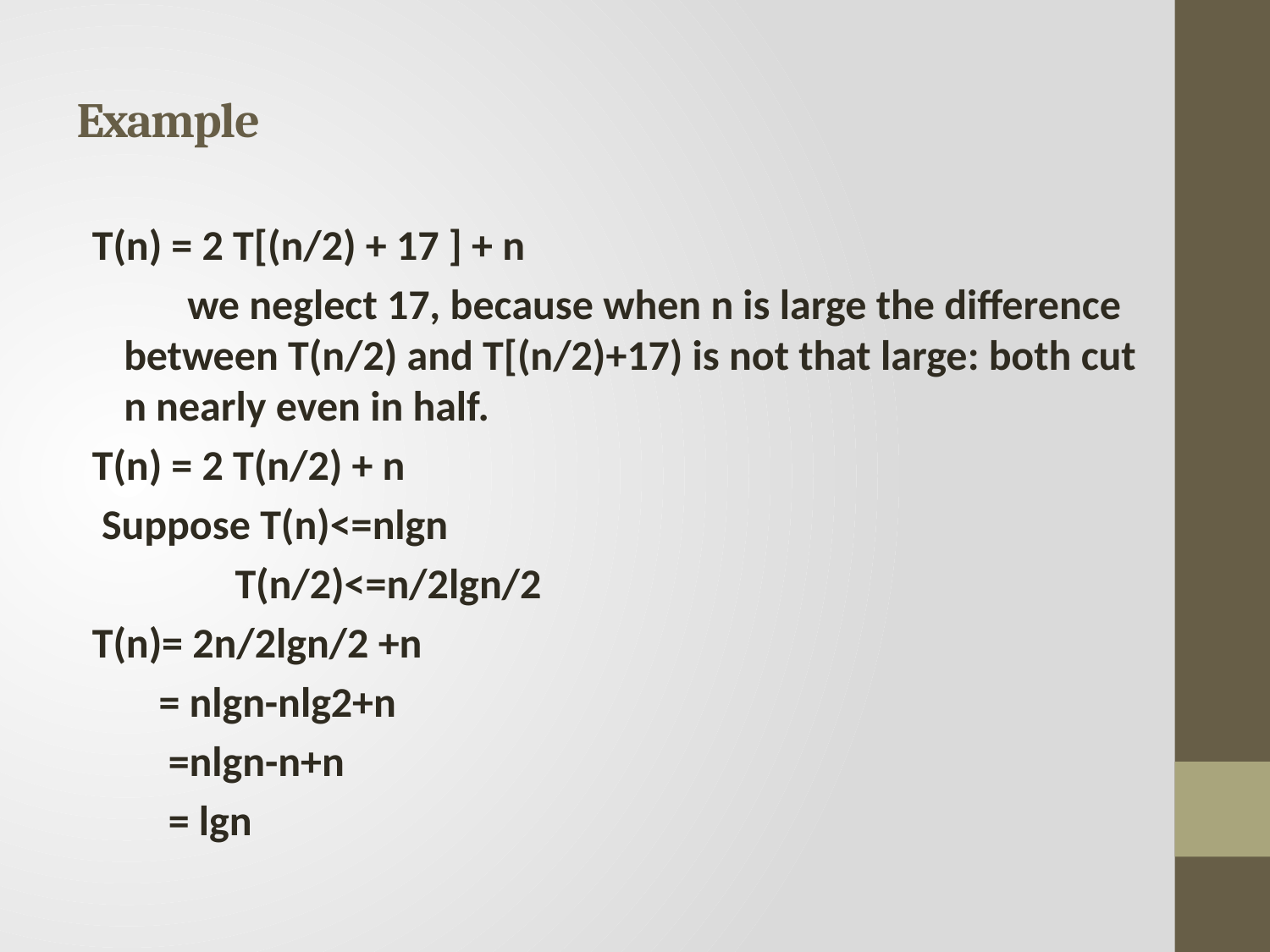

# Example
T(n) = 2 T[(n/2) + 17 ] + n
          we neglect 17, because when n is large the difference between T(n/2) and T[(n/2)+17) is not that large: both cut n nearly even in half.
T(n) = 2 T(n/2) + n
 Suppose T(n)<=nlgn
               T(n/2)<=n/2lgn/2
T(n)= 2n/2lgn/2 +n
       = nlgn-nlg2+n
        =nlgn-n+n
        = lgn